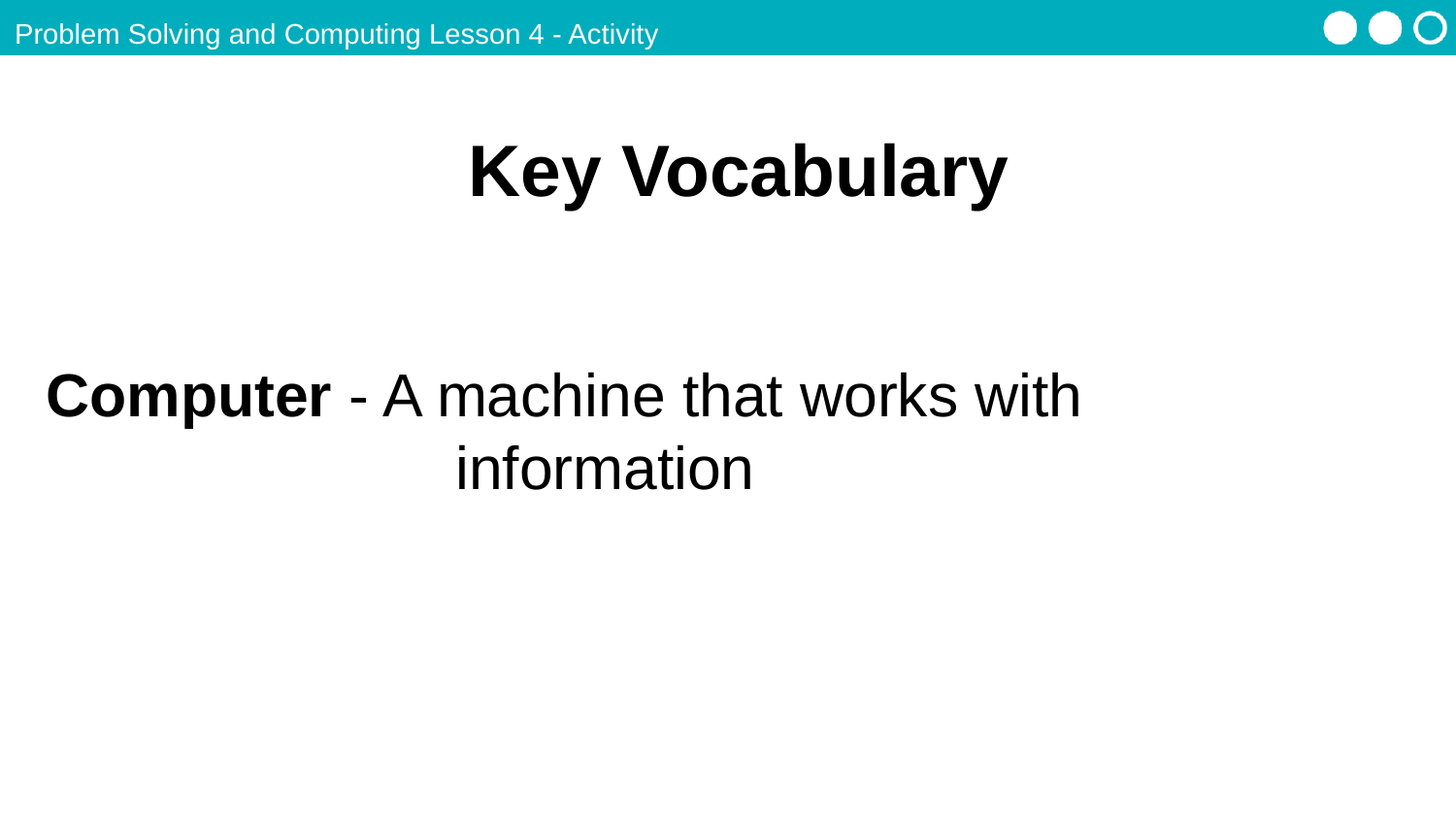

Problem Solving and Computing Lesson 4 - Activity
Key Vocabulary

Computer - A machine that works with information